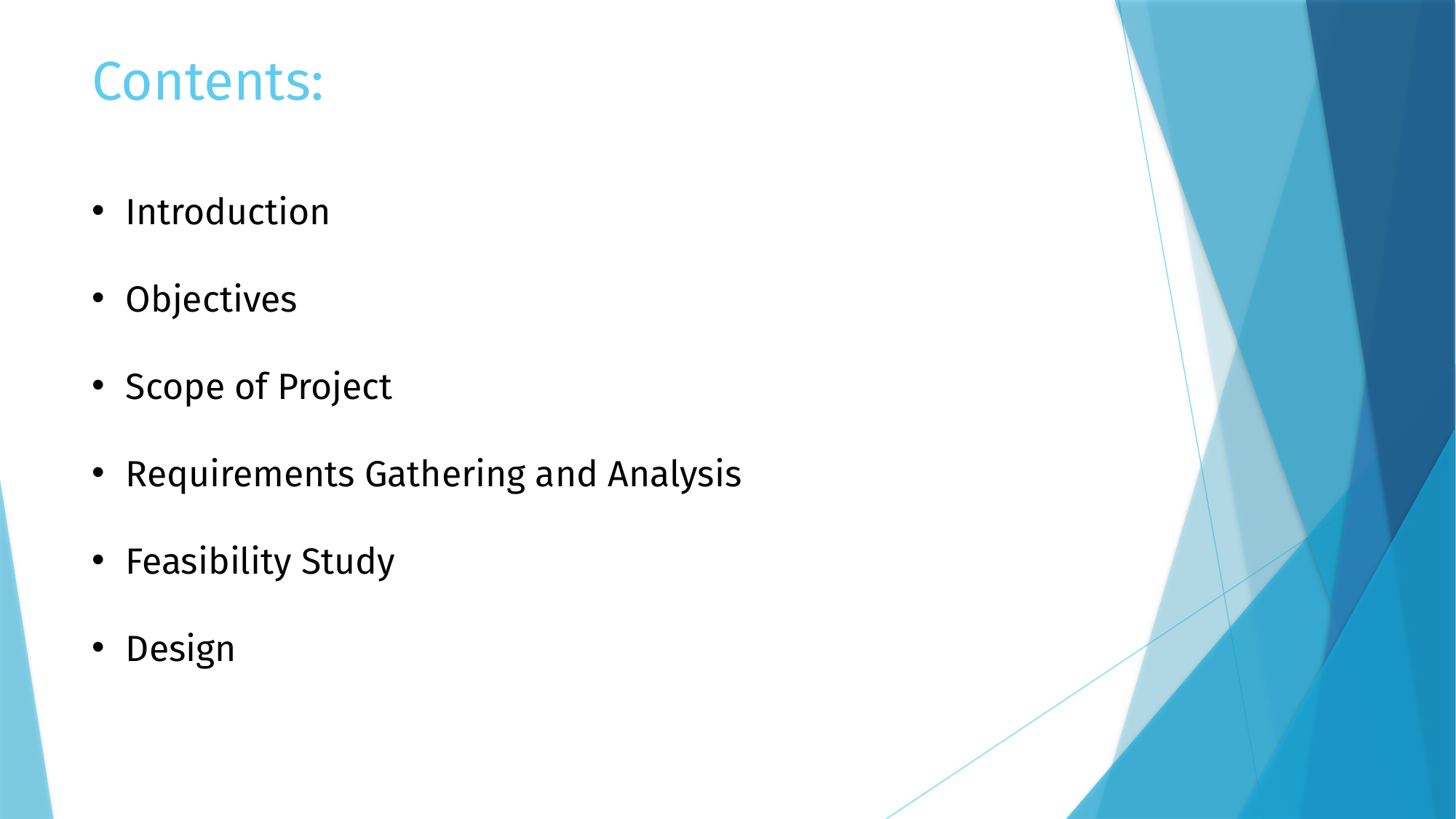

# Contents:

Introduction

Objectives

Scope of Project

Requirements Gathering and Analysis

Feasibility Study

Design